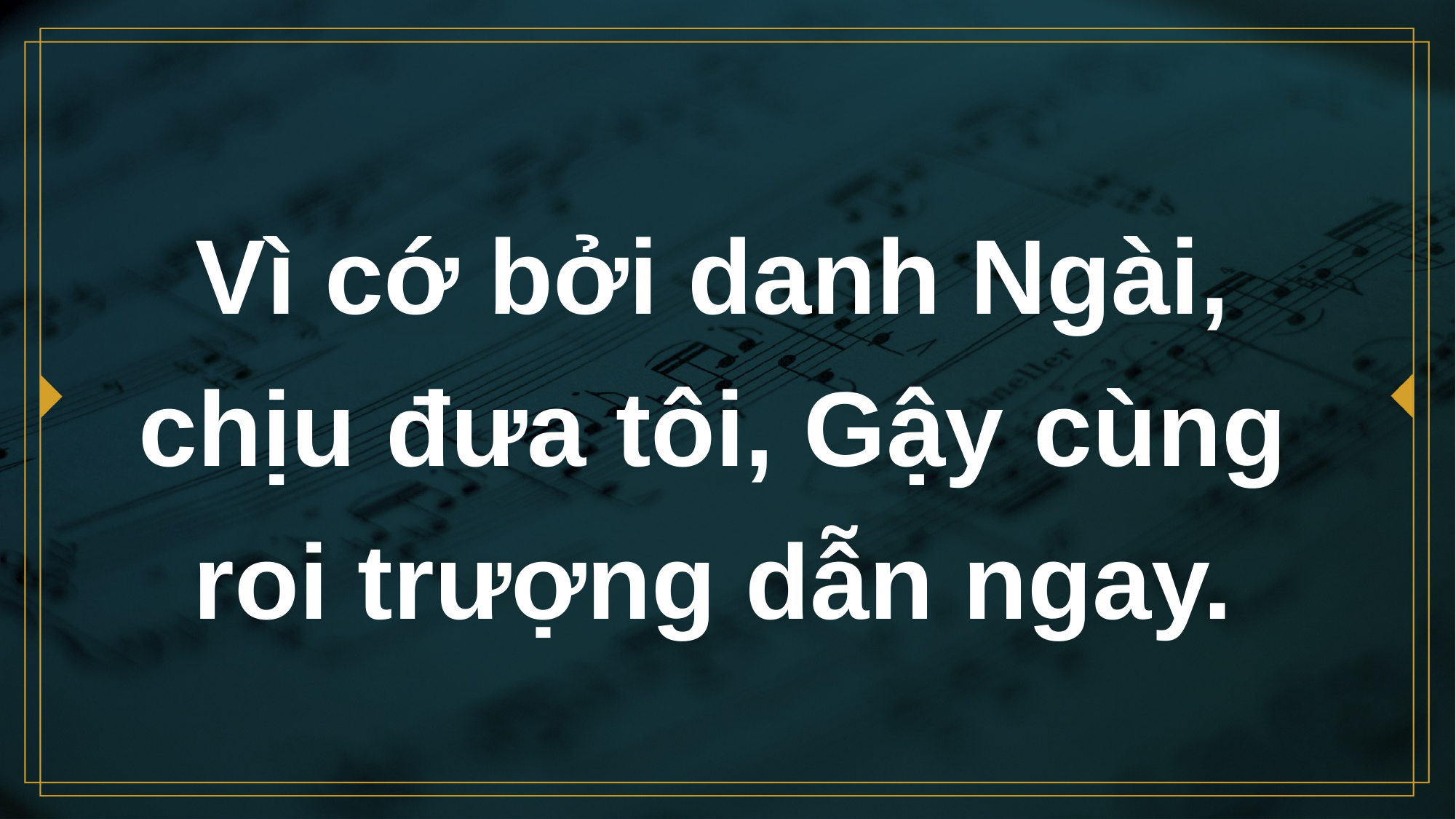

# Vì cớ bởi danh Ngài, chịu đưa tôi, Gậy cùng roi trượng dẫn ngay.